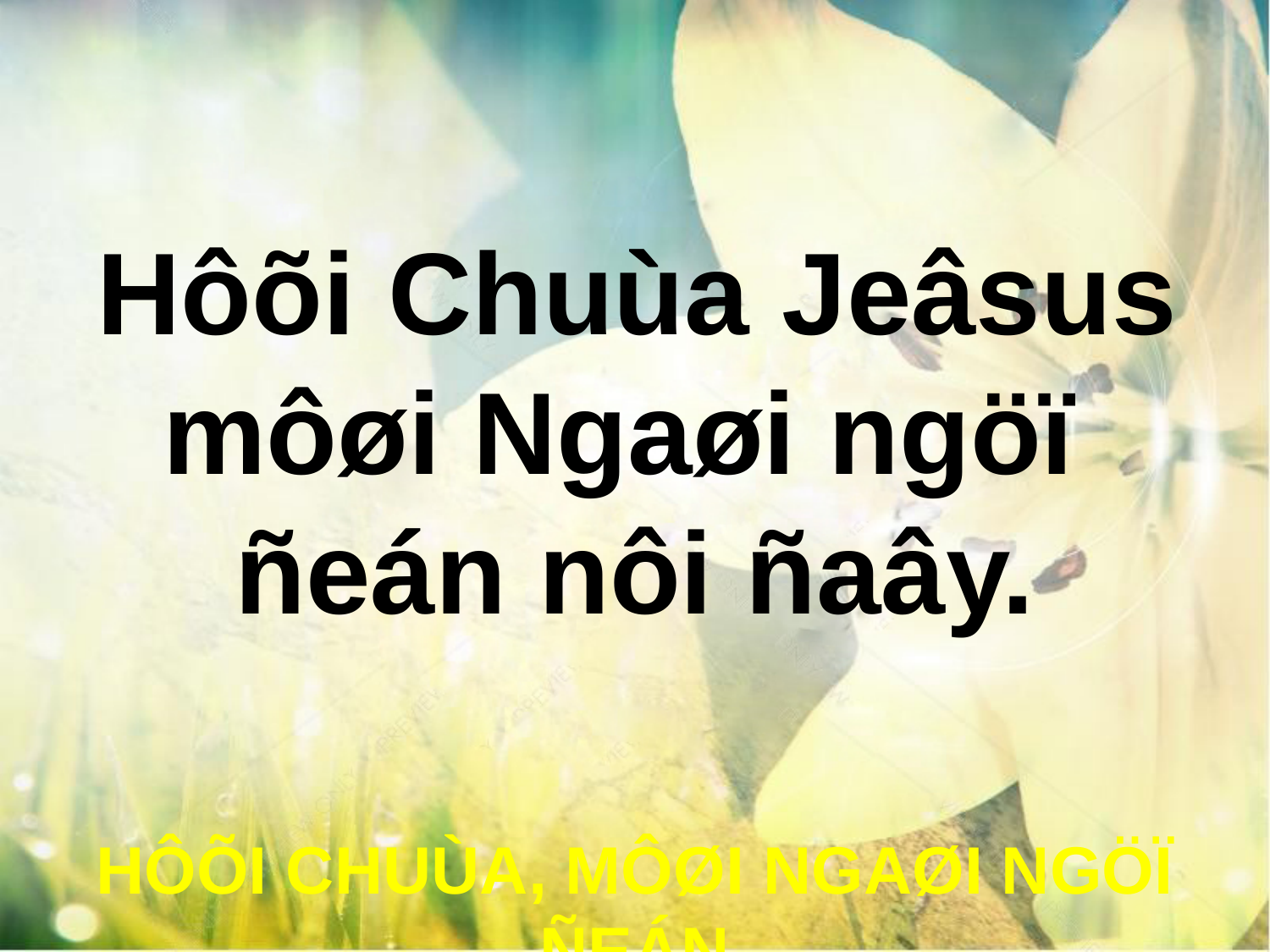

Hôõi Chuùa Jeâsus
môøi Ngaøi ngöï
ñeán nôi ñaây.
HÔÕI CHUÙA, MÔØI NGAØI NGÖÏ ÑEÁN